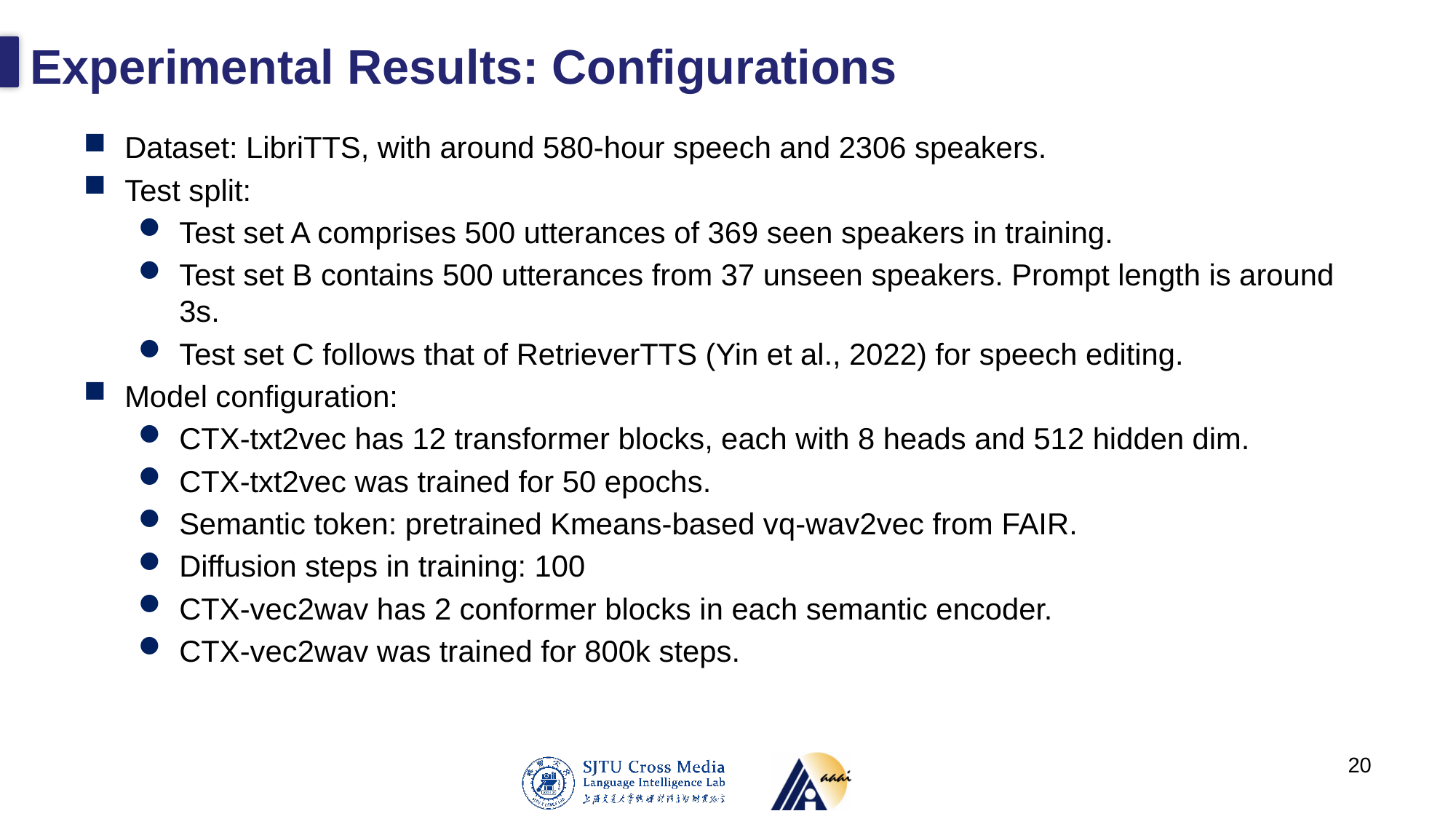

# Experimental Results: Configurations
Dataset: LibriTTS, with around 580-hour speech and 2306 speakers.
Test split:
Test set A comprises 500 utterances of 369 seen speakers in training.
Test set B contains 500 utterances from 37 unseen speakers. Prompt length is around 3s.
Test set C follows that of RetrieverTTS (Yin et al., 2022) for speech editing.
Model configuration:
CTX-txt2vec has 12 transformer blocks, each with 8 heads and 512 hidden dim.
CTX-txt2vec was trained for 50 epochs.
Semantic token: pretrained Kmeans-based vq-wav2vec from FAIR.
Diffusion steps in training: 100
CTX-vec2wav has 2 conformer blocks in each semantic encoder.
CTX-vec2wav was trained for 800k steps.

20